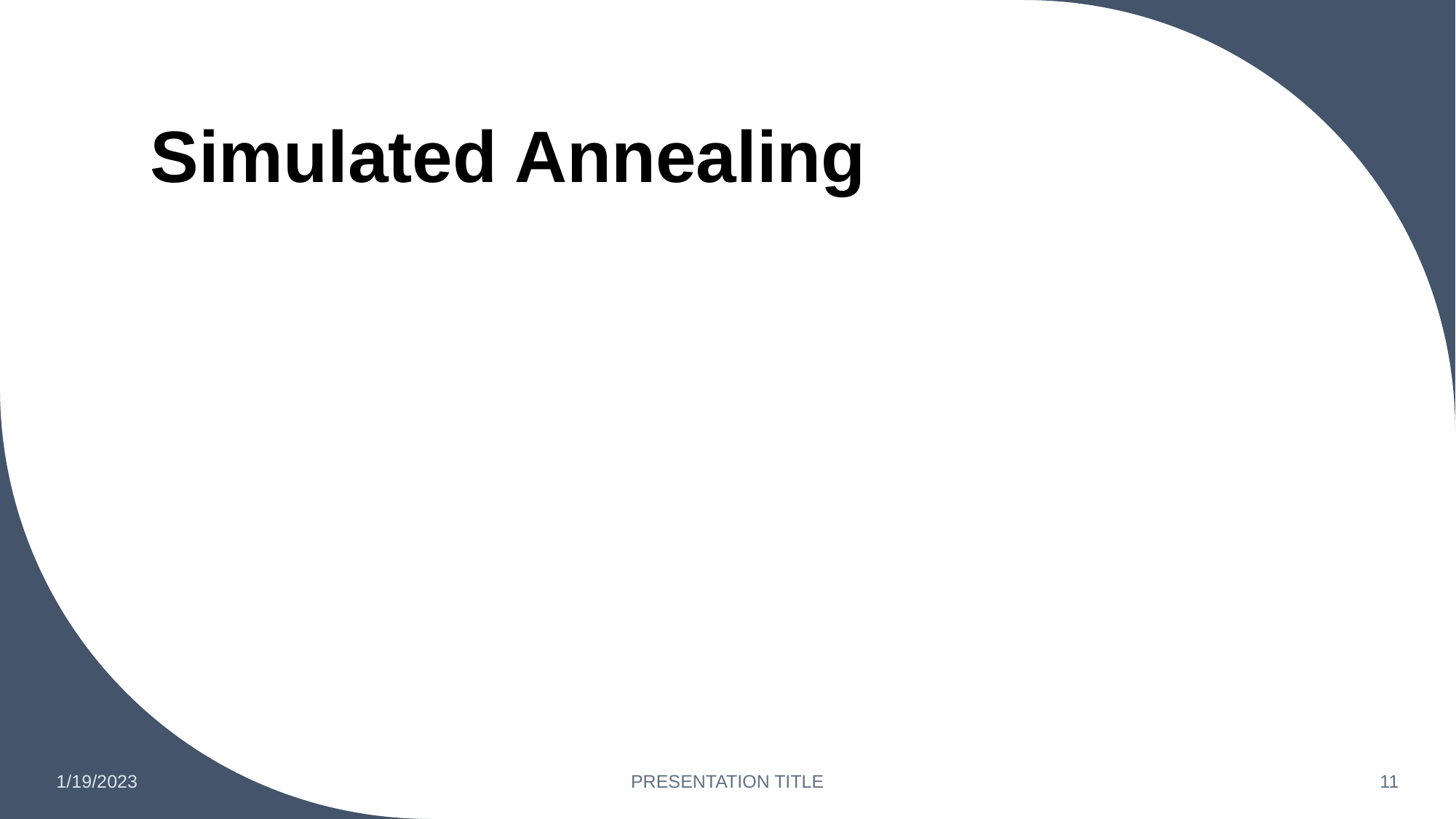

# Simulated Annealing

1/19/2023
PRESENTATION TITLE
11